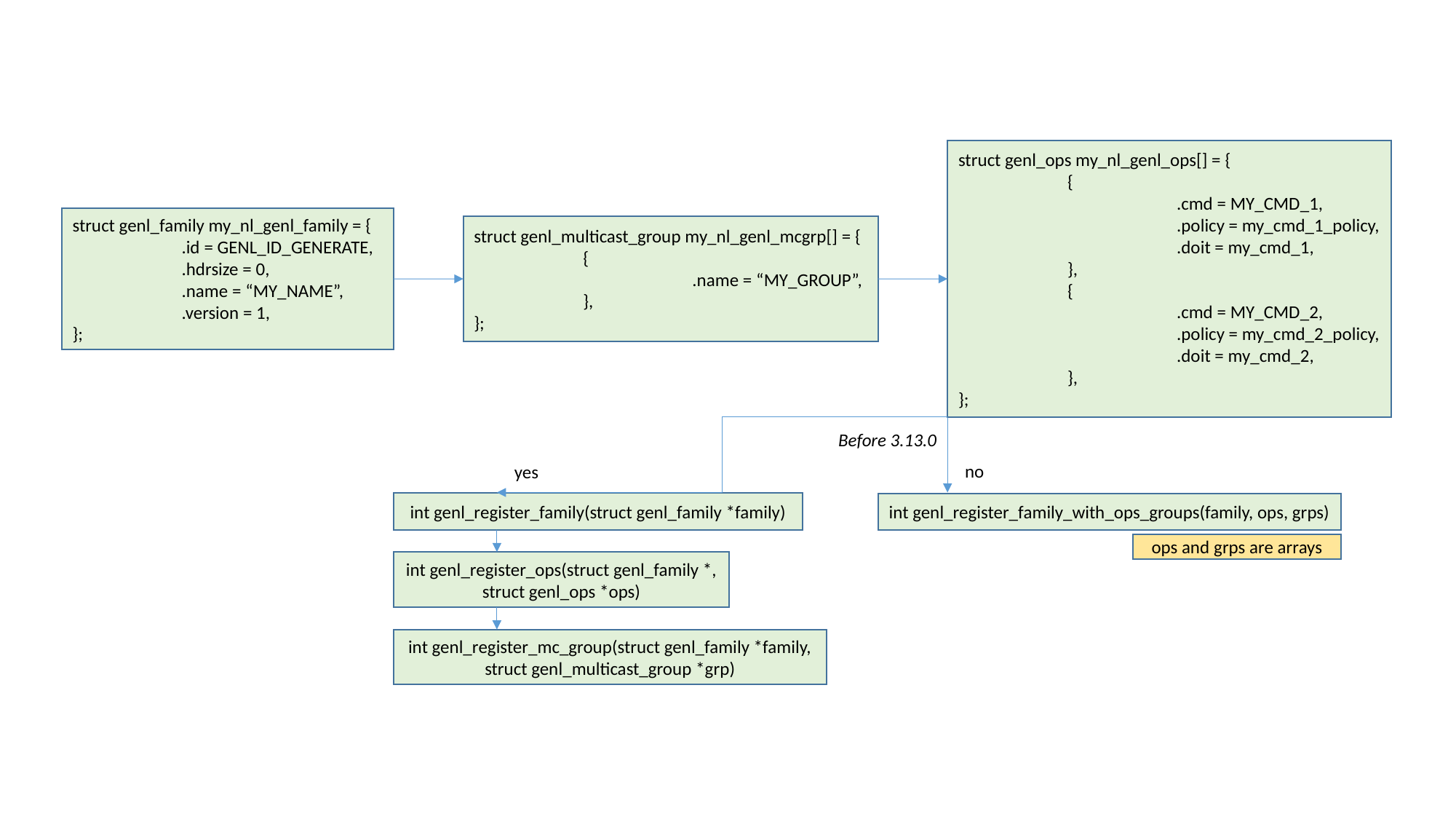

struct genl_ops my_nl_genl_ops[] = {
	{
		.cmd = MY_CMD_1,
		.policy = my_cmd_1_policy,
		.doit = my_cmd_1,
	},
	{
		.cmd = MY_CMD_2,
		.policy = my_cmd_2_policy,
		.doit = my_cmd_2,
	},
};
struct genl_family my_nl_genl_family = {
	.id = GENL_ID_GENERATE,
	.hdrsize = 0,
	.name = “MY_NAME”,
	.version = 1,
};
struct genl_multicast_group my_nl_genl_mcgrp[] = {
	{
		.name = “MY_GROUP”,
	},
};
Before 3.13.0
no
yes
int genl_register_family(struct genl_family *family)
int genl_register_family_with_ops_groups(family, ops, grps)
ops and grps are arrays
int genl_register_ops(struct genl_family *, struct genl_ops *ops)
int genl_register_mc_group(struct genl_family *family, struct genl_multicast_group *grp)